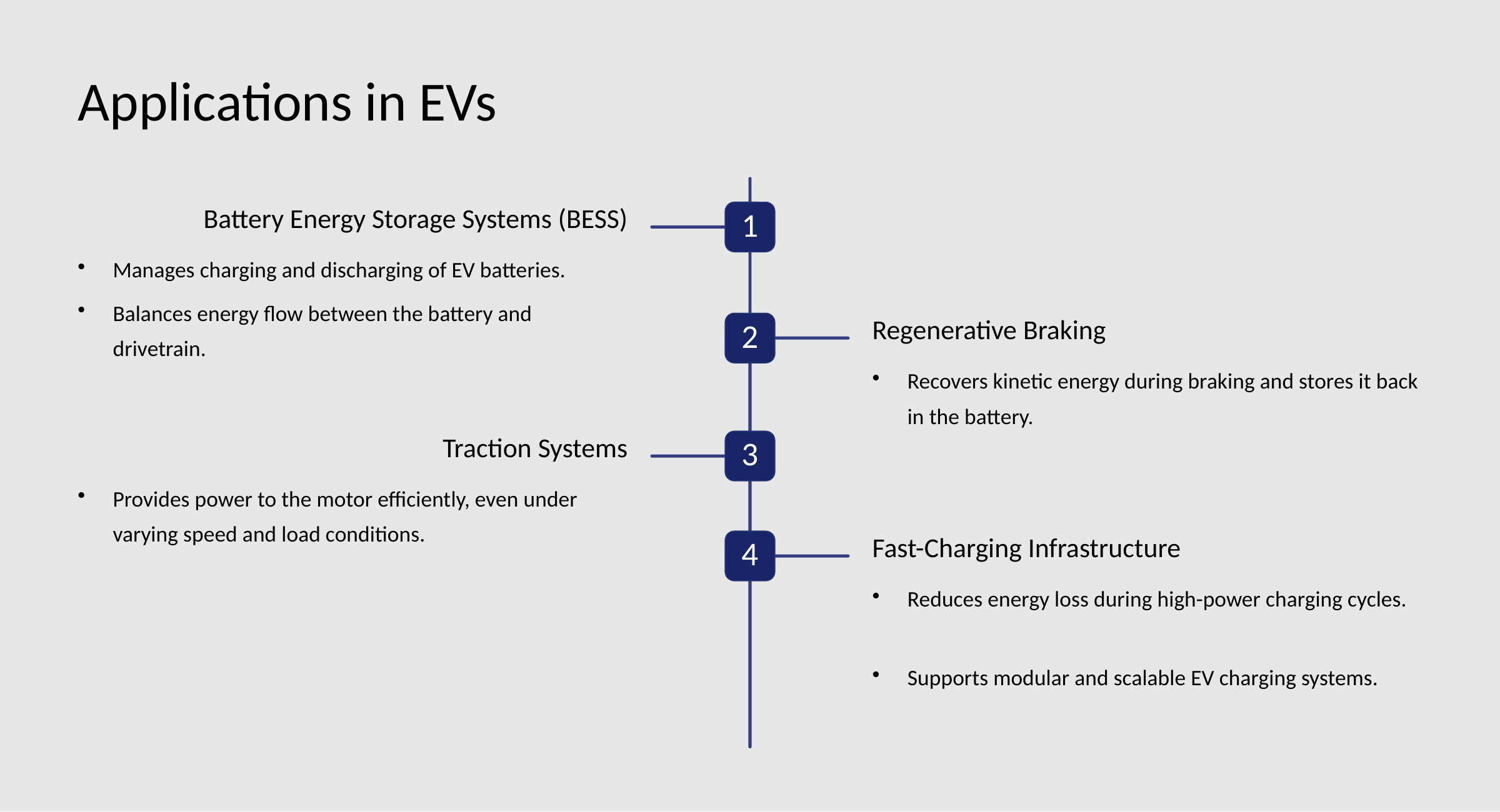

Applications in EVs

Battery Energy Storage Systems (BESS)

1

Manages charging and discharging of EV batteries.
Balances energy flow between the battery and drivetrain.
Regenerative Braking

2

Recovers kinetic energy during braking and stores it back in the battery.
Traction Systems

3

Provides power to the motor efficiently, even under varying speed and load conditions.
Fast-Charging Infrastructure

4

Reduces energy loss during high-power charging cycles.
Supports modular and scalable EV charging systems.